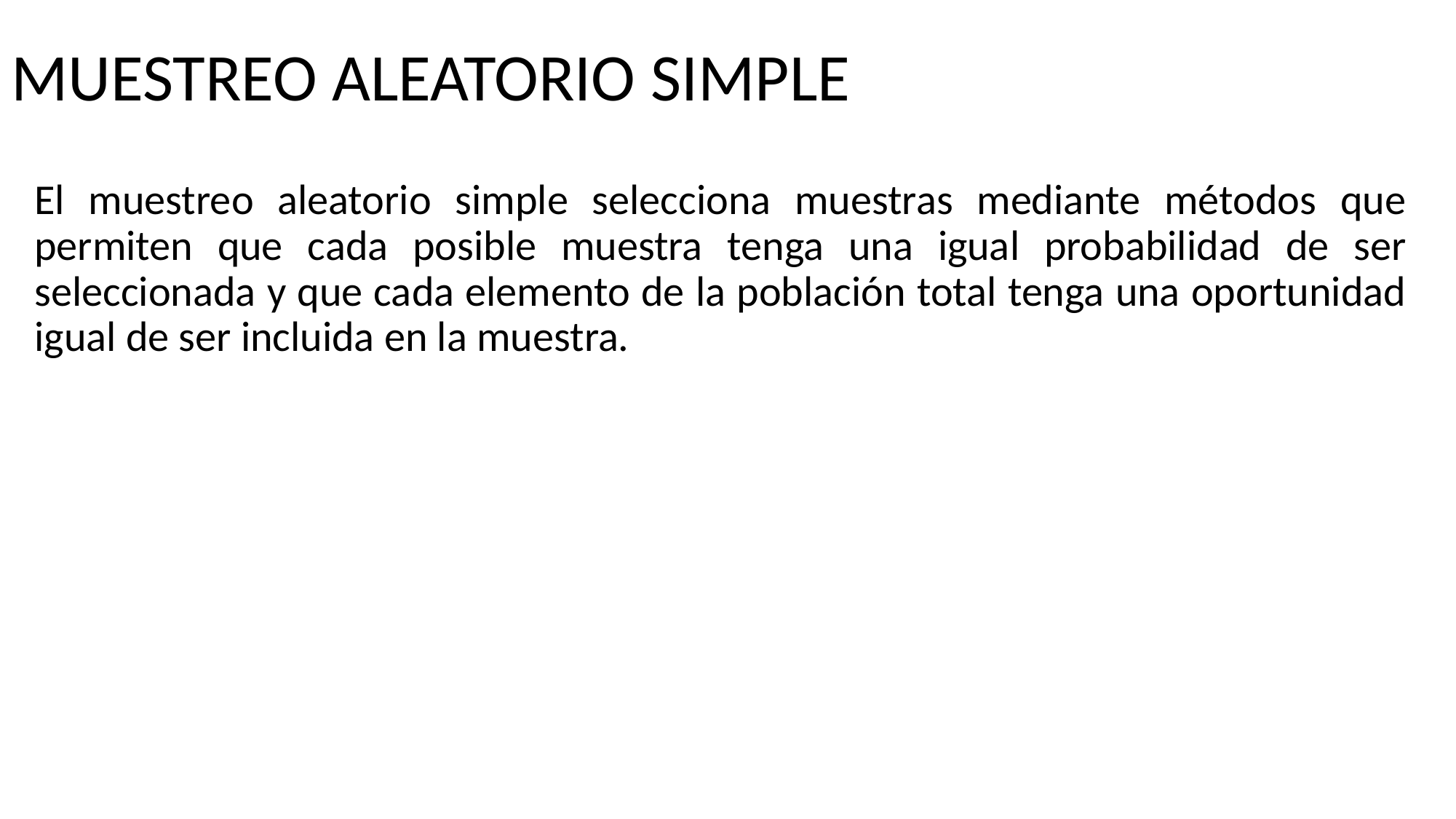

# MUESTREO ALEATORIO SIMPLE
El muestreo aleatorio simple selecciona muestras mediante métodos que permiten que cada posible muestra tenga una igual probabilidad de ser seleccionada y que cada elemento de la población total tenga una oportunidad igual de ser incluida en la muestra.